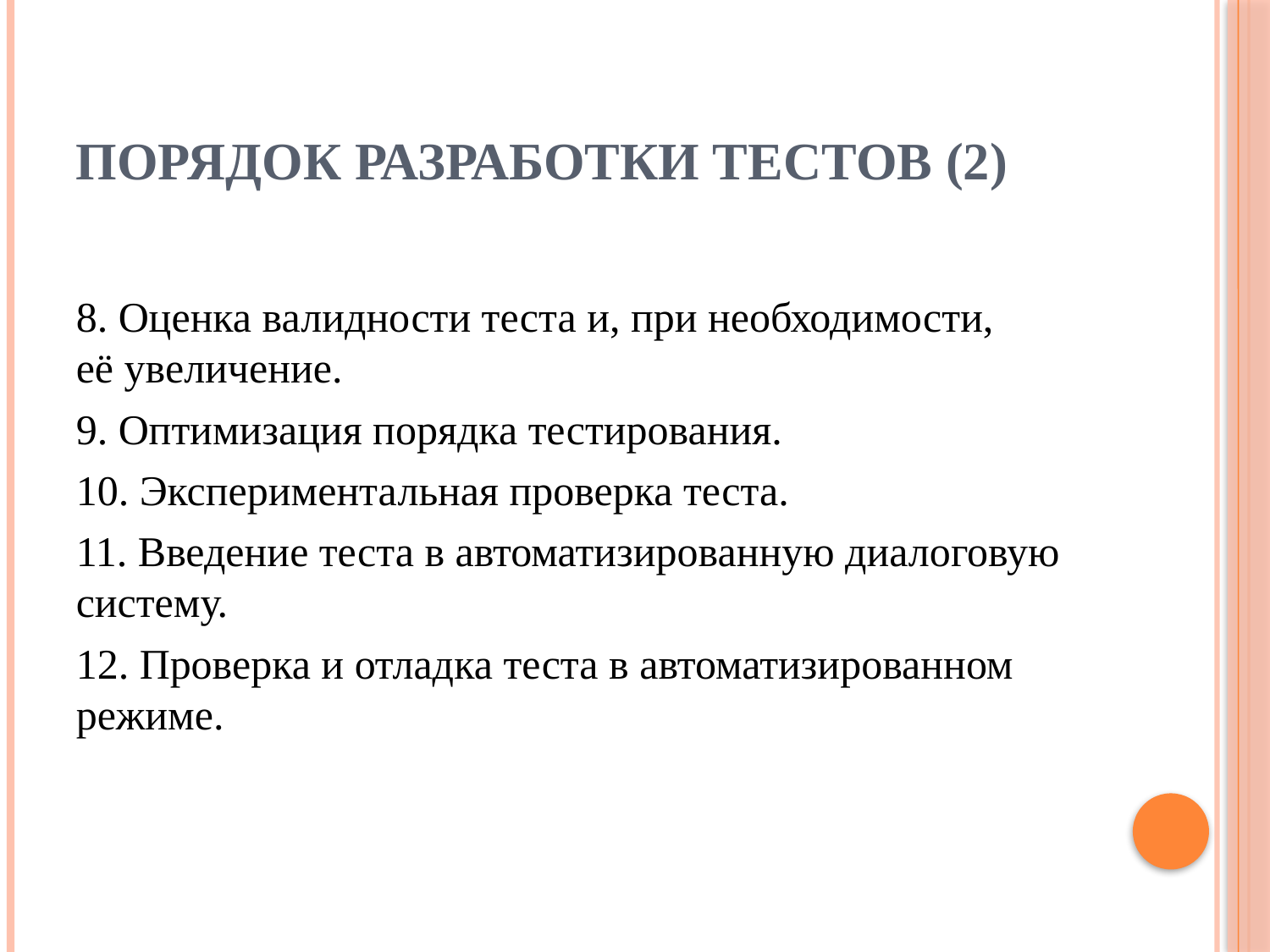

# Порядок разработки тестов (2)

8. Оценка валидности теста и, при необходимости,      её увеличение.
9. Оптимизация порядка тестирования.
10. Экспериментальная проверка теста.
11. Введение теста в автоматизированную диалоговую систему.
12. Проверка и отладка теста в автоматизированном режиме.